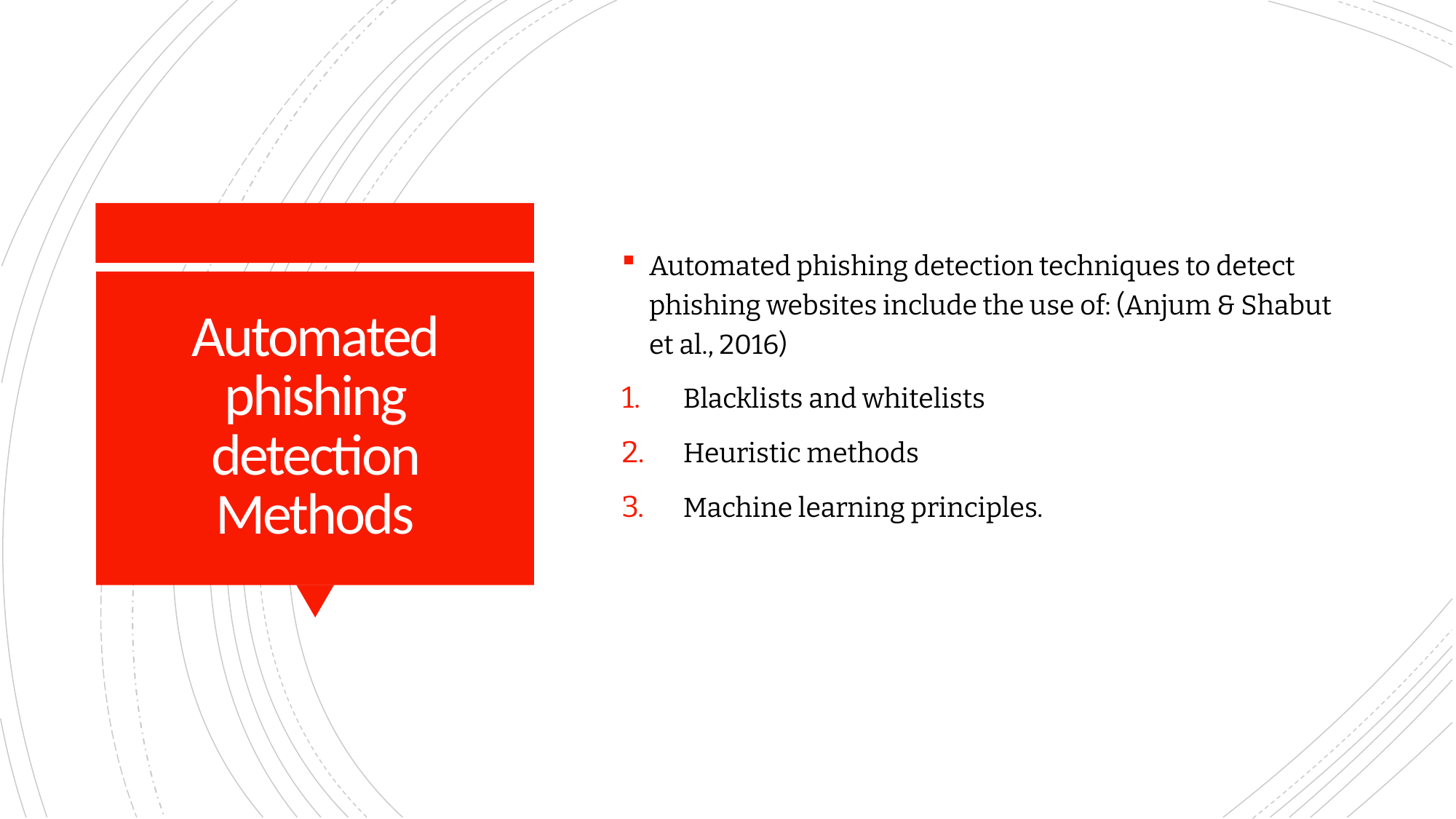

Automated phishing detection techniques to detect phishing websites include the use of: (Anjum & Shabut et al., 2016)
Blacklists and whitelists
Heuristic methods
Machine learning principles.

# Automated phishing detection Methods